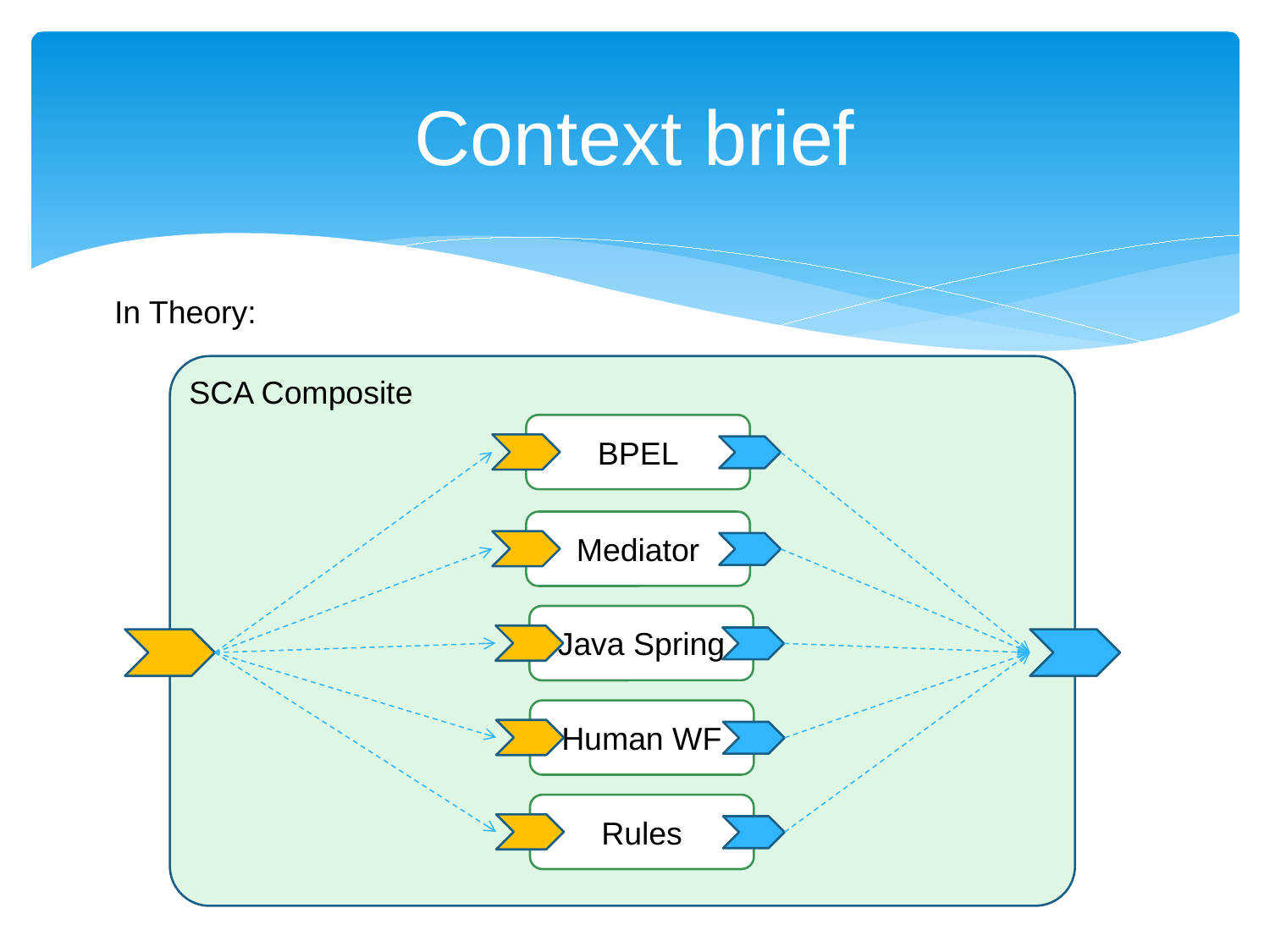

# Context brief
In Theory:

SCA Composite
BPEL

Mediator

Java Spring

Human WF

Rules